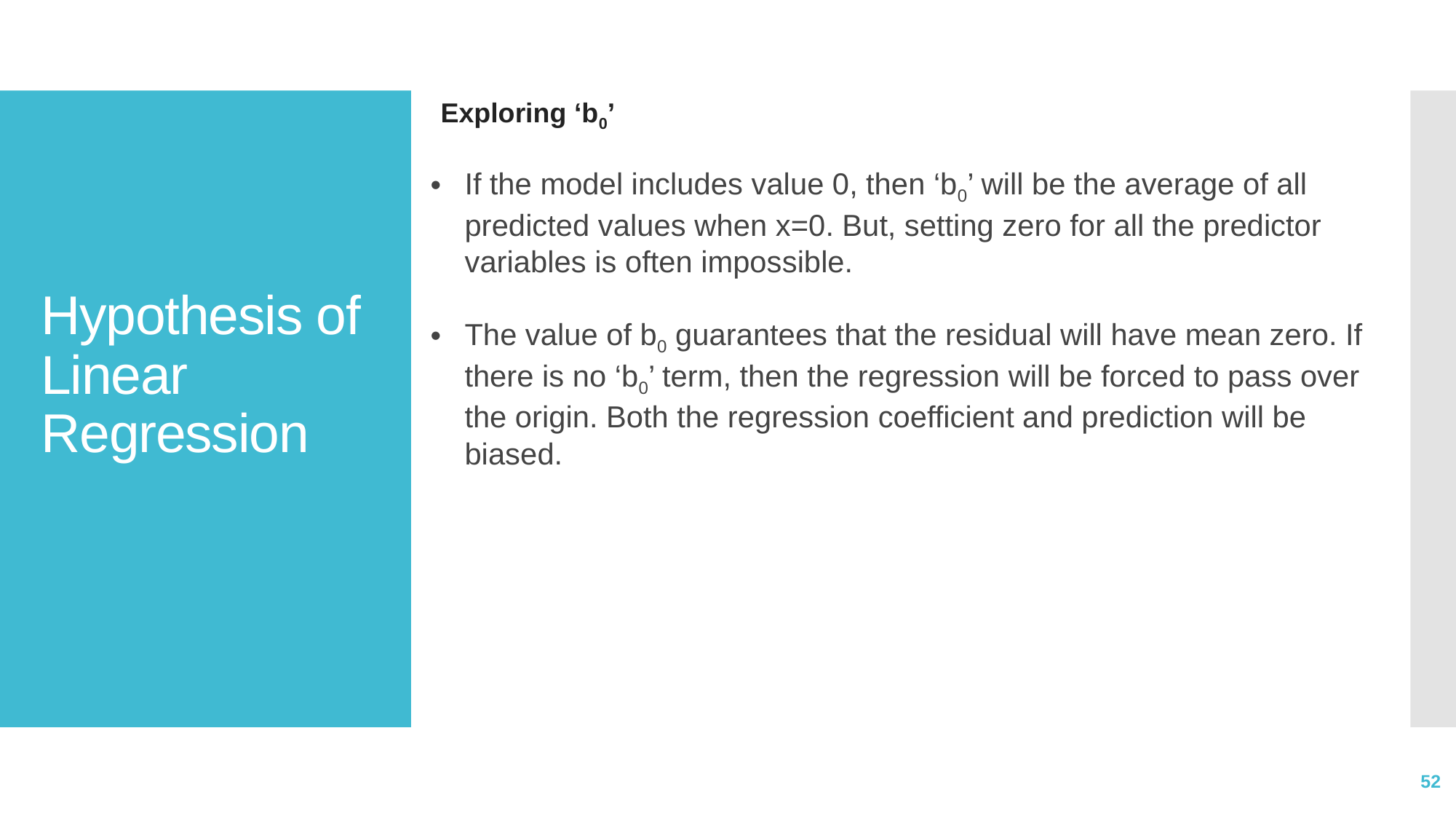

Exploring ‘b0’
# Hypothesis of Linear Regression
If the model includes value 0, then ‘b0’ will be the average of all predicted values when x=0. But, setting zero for all the predictor variables is often impossible.

The value of b0 guarantees that the residual will have mean zero. If there is no ‘b0’ term, then the regression will be forced to pass over the origin. Both the regression coefficient and prediction will be biased.
52